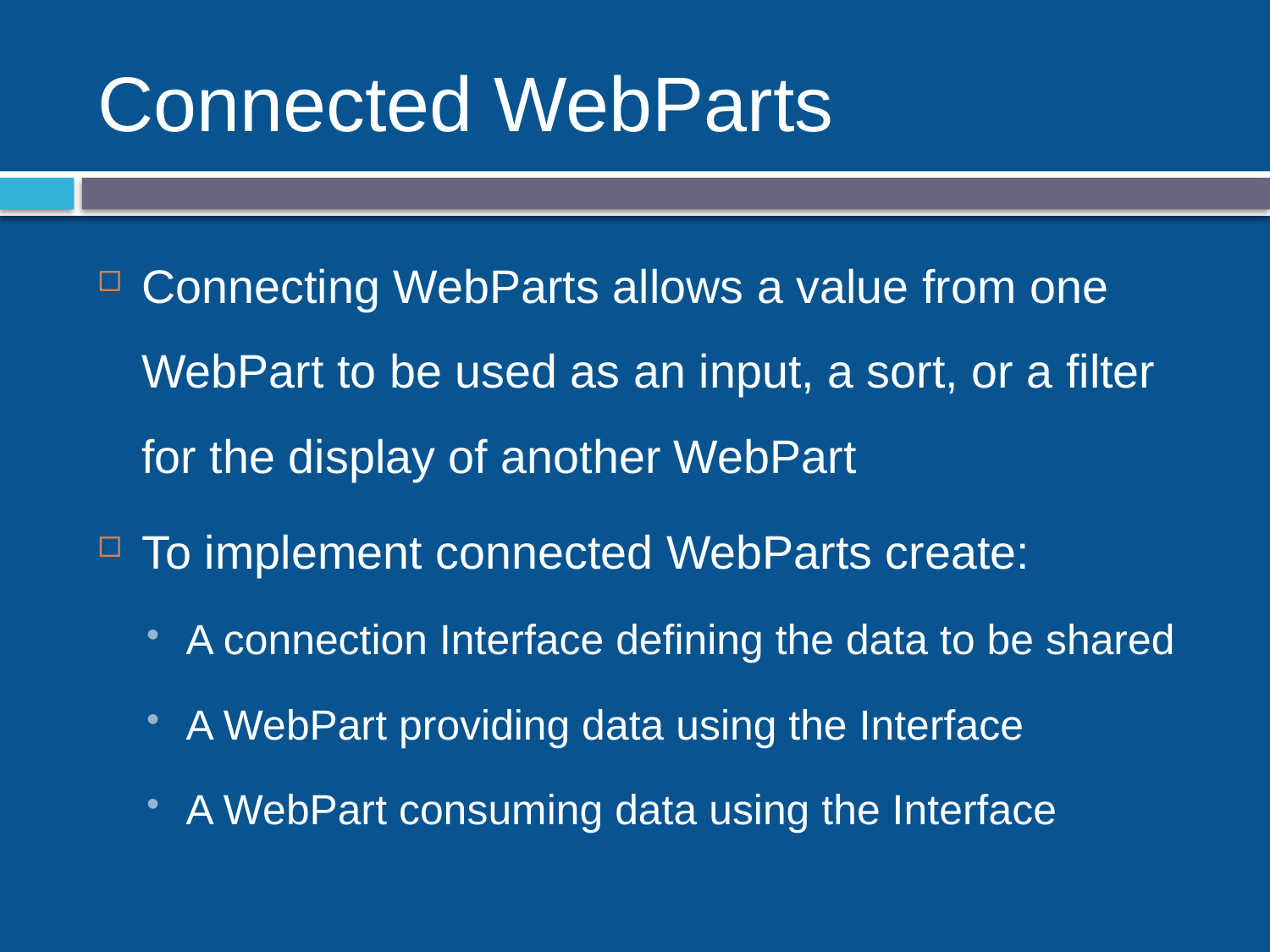

# Connected WebParts
Connecting WebParts allows a value from one WebPart to be used as an input, a sort, or a filter for the display of another WebPart
To implement connected WebParts create:
A connection Interface defining the data to be shared
A WebPart providing data using the Interface
A WebPart consuming data using the Interface